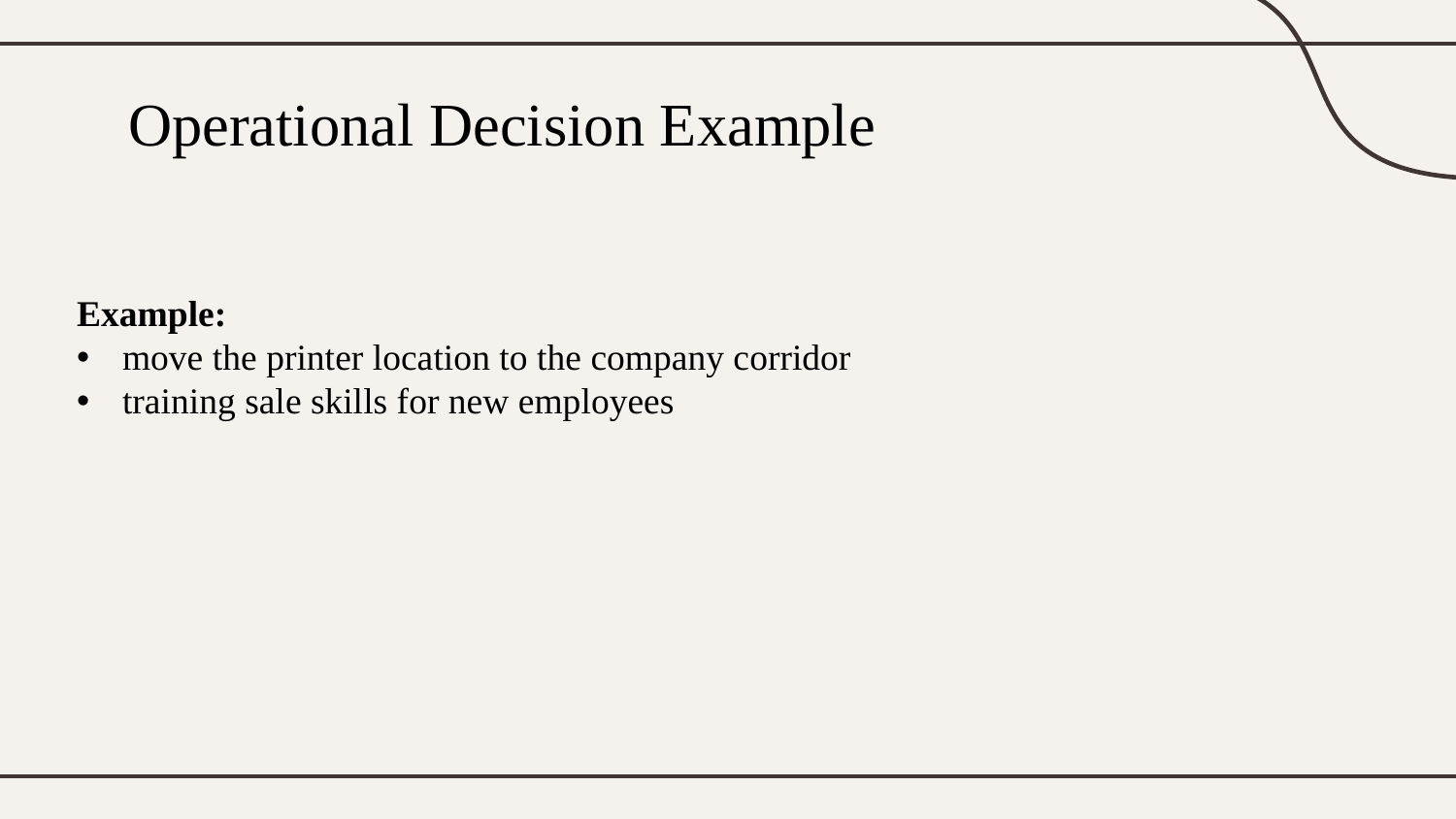

# Operational Decision Example
Example:
move the printer location to the company corridor
training sale skills for new employees